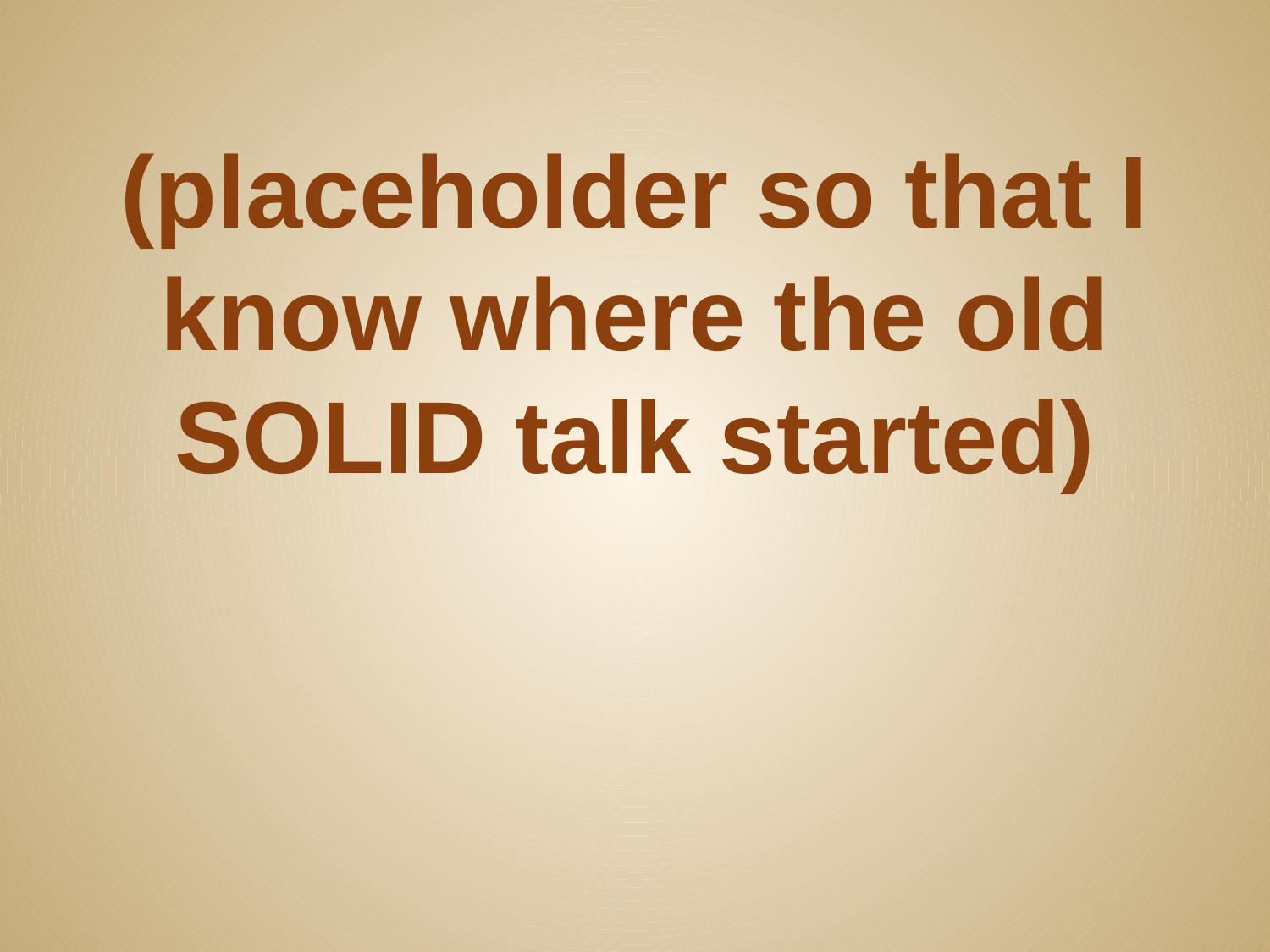

# (placeholder so that I know where the old SOLID talk started)